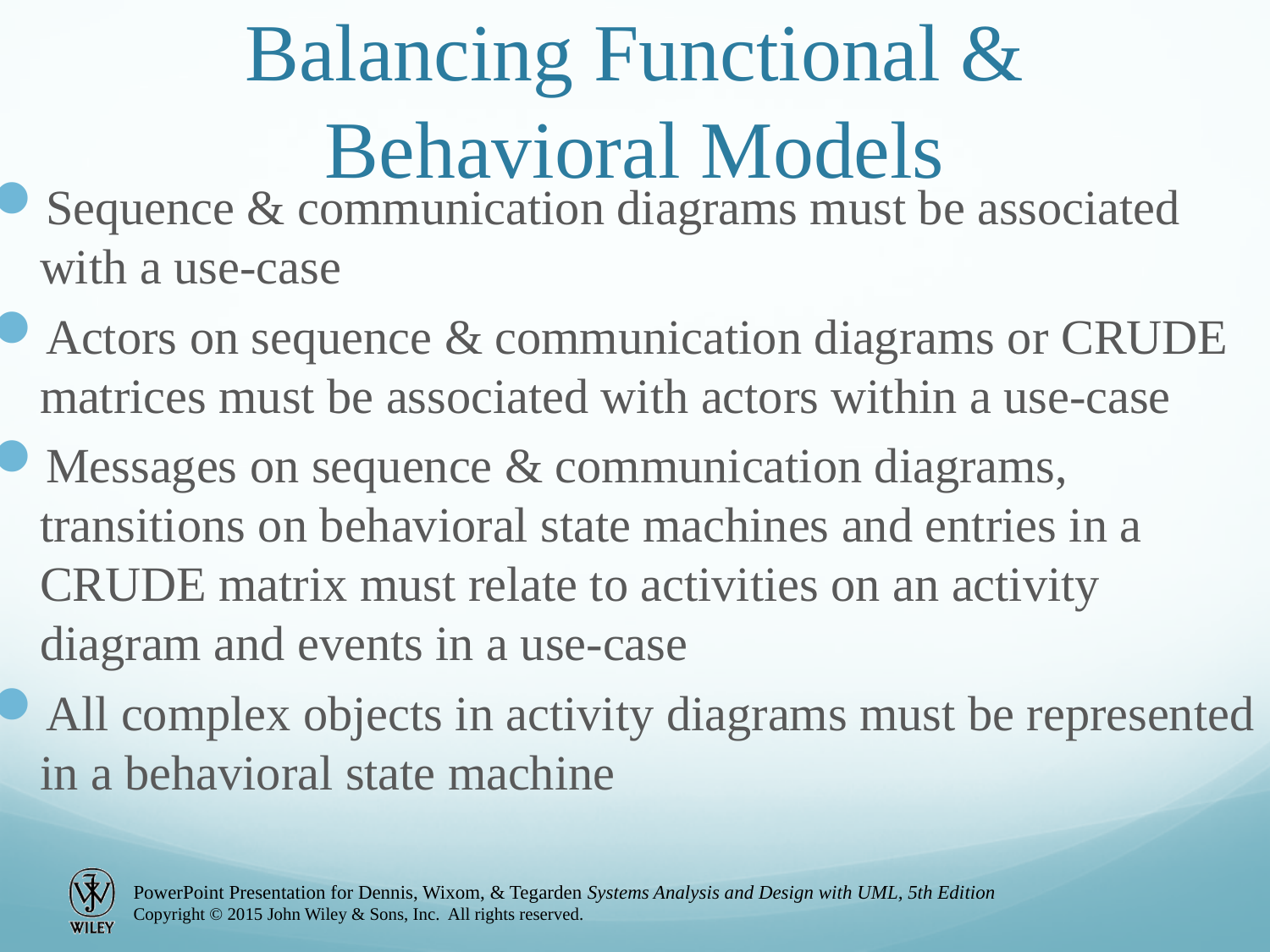

# Balancing Functional & Behavioral Models
Sequence & communication diagrams must be associated with a use-case
Actors on sequence & communication diagrams or CRUDE matrices must be associated with actors within a use-case
Messages on sequence & communication diagrams, transitions on behavioral state machines and entries in a CRUDE matrix must relate to activities on an activity diagram and events in a use-case
All complex objects in activity diagrams must be represented in a behavioral state machine